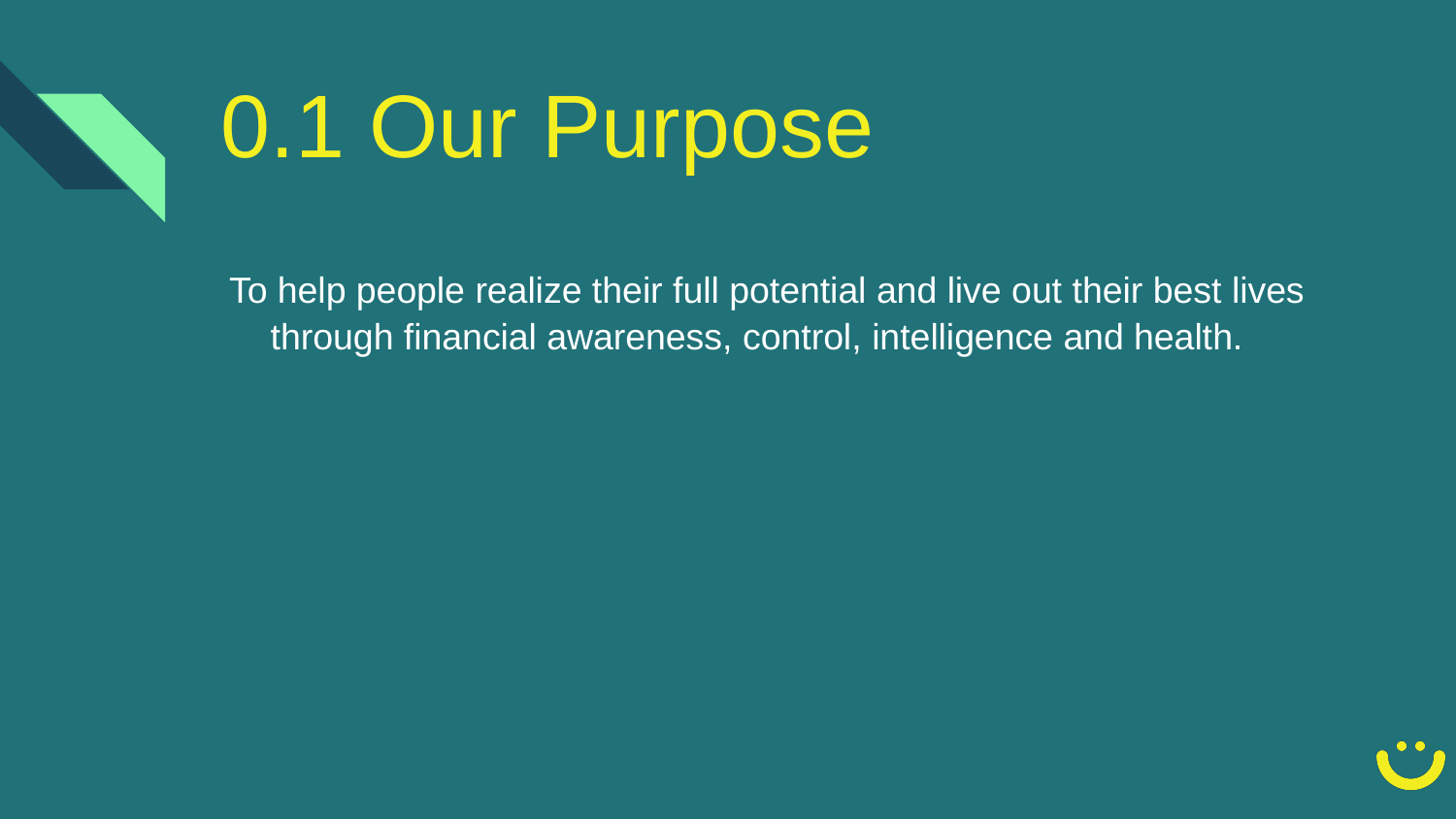

# 0.1 Our Purpose
To help people realize their full potential and live out their best lives through financial awareness, control, intelligence and health.